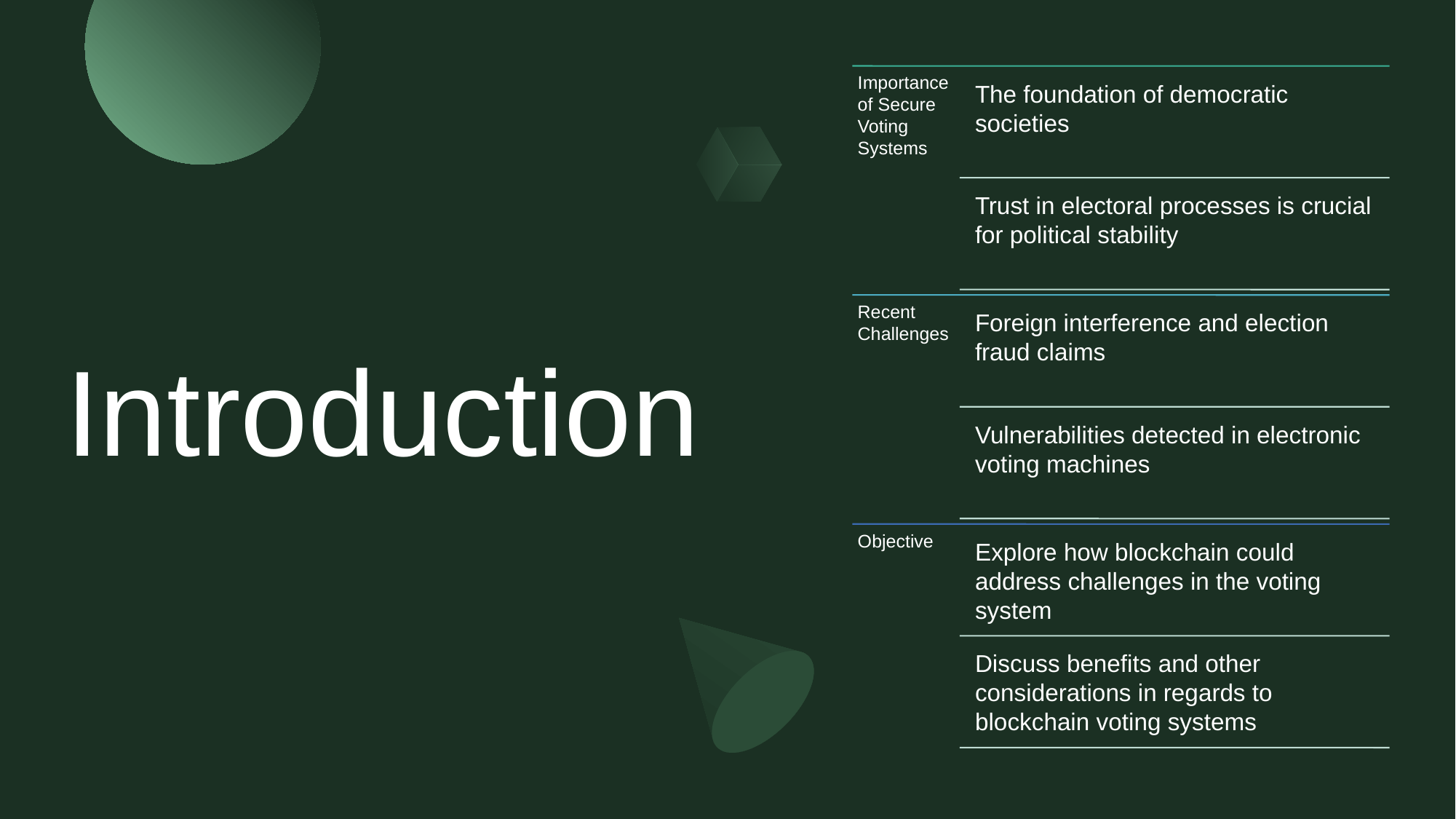

Importance of Secure Voting Systems
The foundation of democratic societies
Trust in electoral processes is crucial for political stability
Recent Challenges
Foreign interference and election fraud claims
Vulnerabilities detected in electronic voting machines
Objective
Explore how blockchain could address challenges in the voting system
Discuss benefits and other considerations in regards to blockchain voting systems

# Introduction